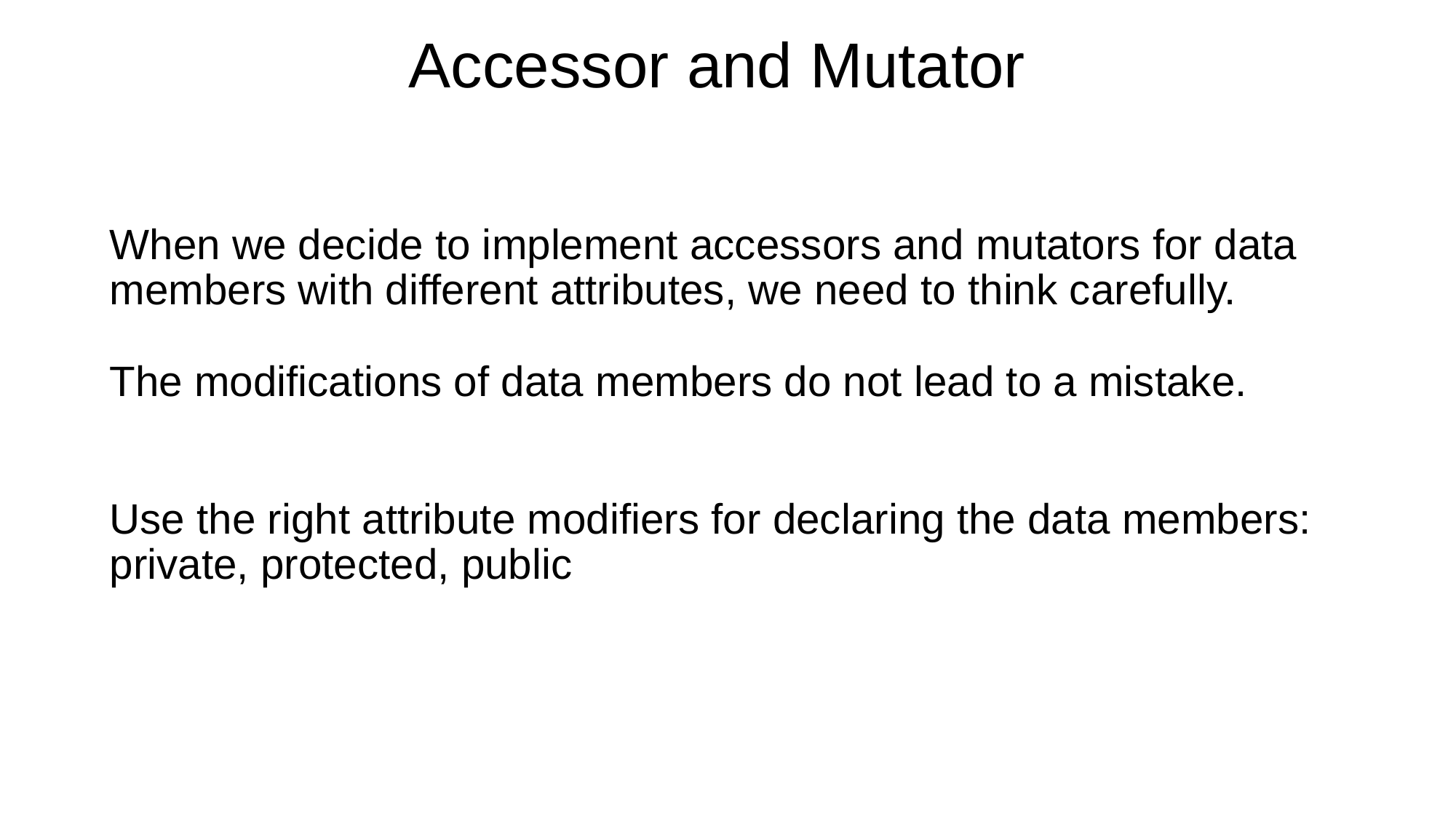

Accessor and Mutator
# When we decide to implement accessors and mutators for data members with different attributes, we need to think carefully. The modifications of data members do not lead to a mistake. Use the right attribute modifiers for declaring the data members: private, protected, public